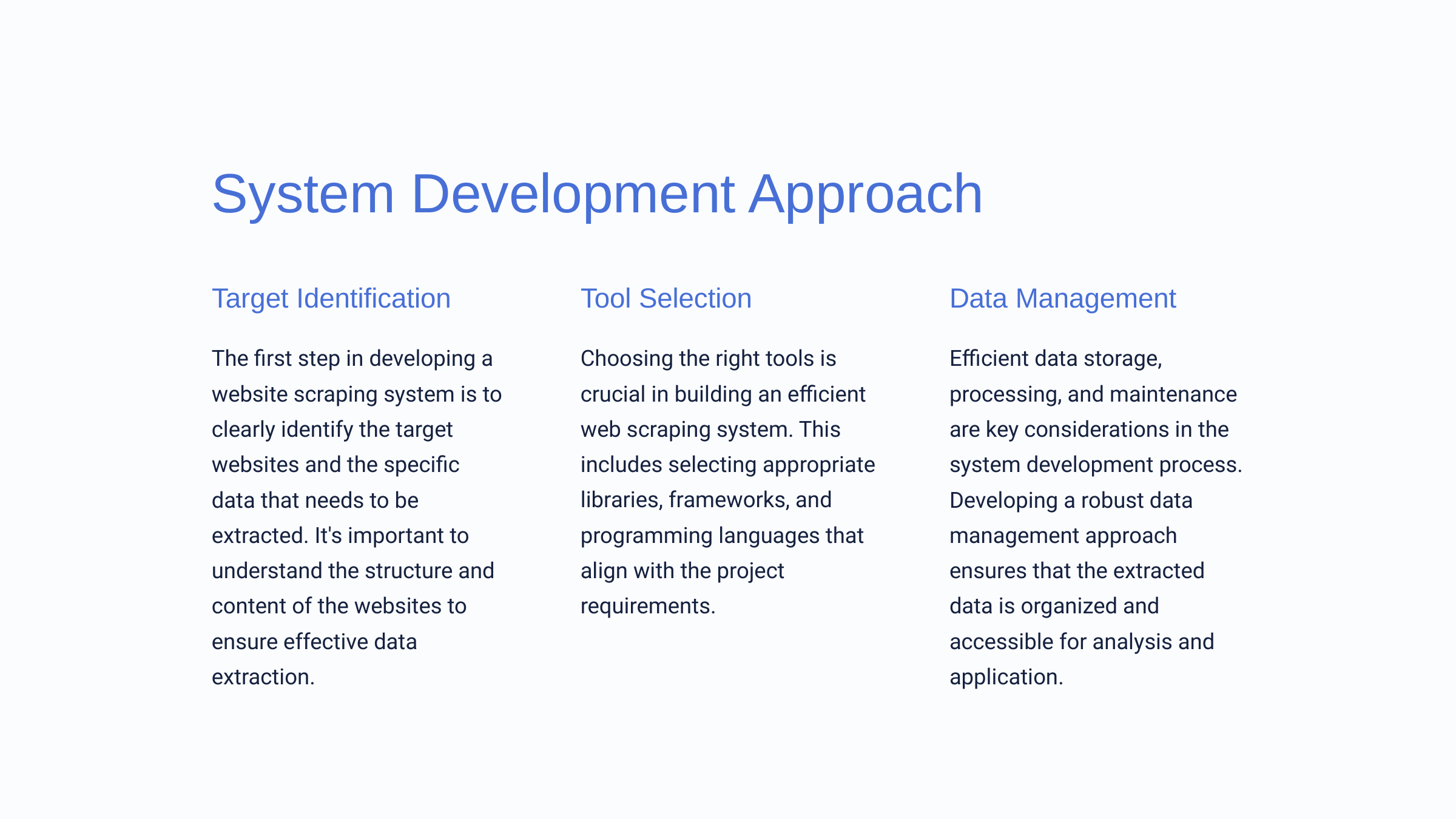

System Development Approach
Target Identification
Tool Selection
Data Management
The first step in developing a website scraping system is to clearly identify the target websites and the specific data that needs to be extracted. It's important to understand the structure and content of the websites to ensure effective data extraction.
Choosing the right tools is crucial in building an efficient web scraping system. This includes selecting appropriate libraries, frameworks, and programming languages that align with the project requirements.
Efficient data storage, processing, and maintenance are key considerations in the system development process. Developing a robust data management approach ensures that the extracted data is organized and accessible for analysis and application.